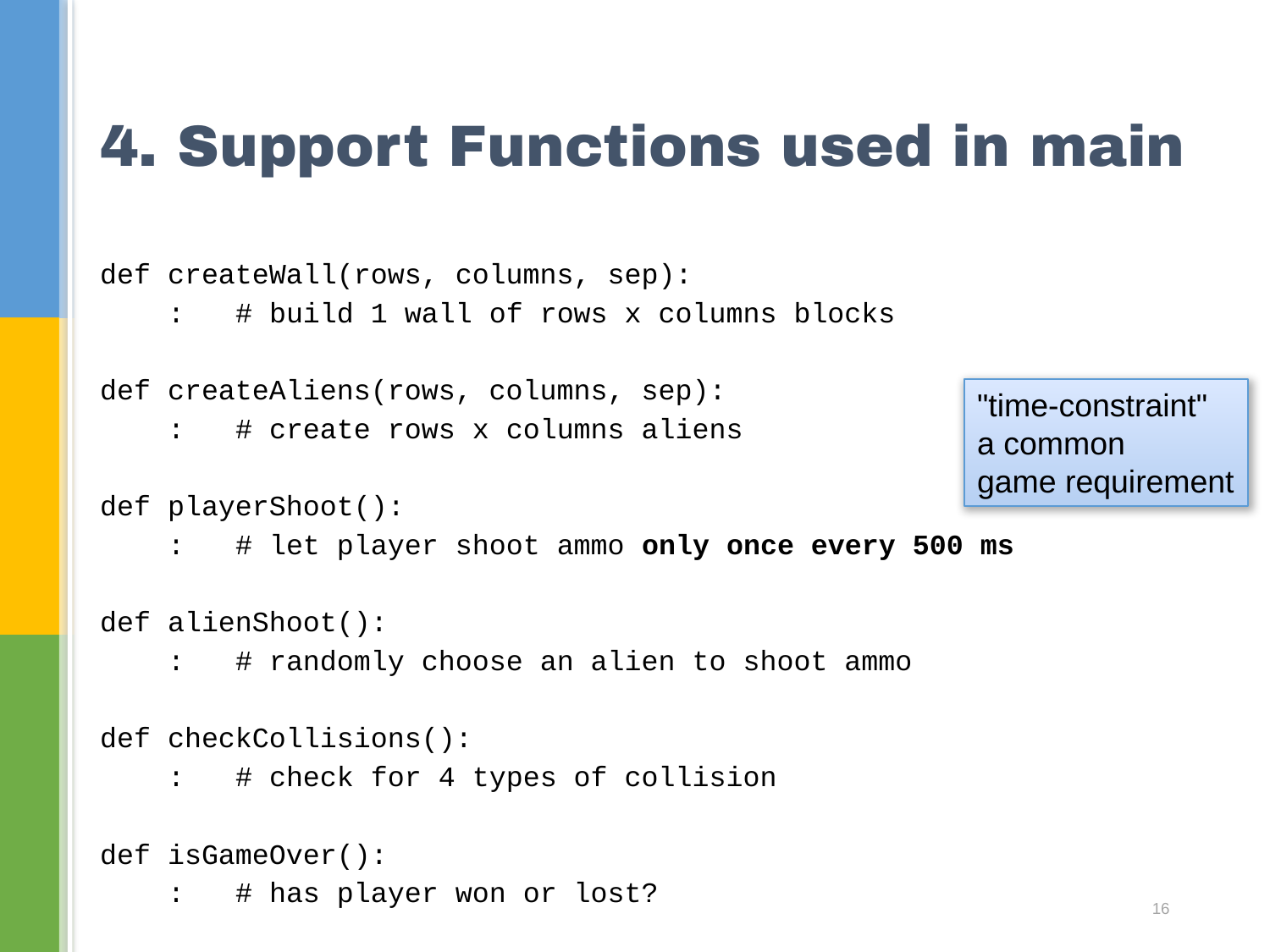

# 4. Support Functions used in main
def createWall(rows, columns, sep):
    :   # build 1 wall of rows x columns blocks

def createAliens(rows, columns, sep):
    :   # create rows x columns aliens

def playerShoot():
    :   # let player shoot ammo only once every 500 ms

def alienShoot():
    :   # randomly choose an alien to shoot ammo

def checkCollisions():
    :   # check for 4 types of collision

def isGameOver():
    :   # has player won or lost?
"time-constraint"
a common
game requirement
16